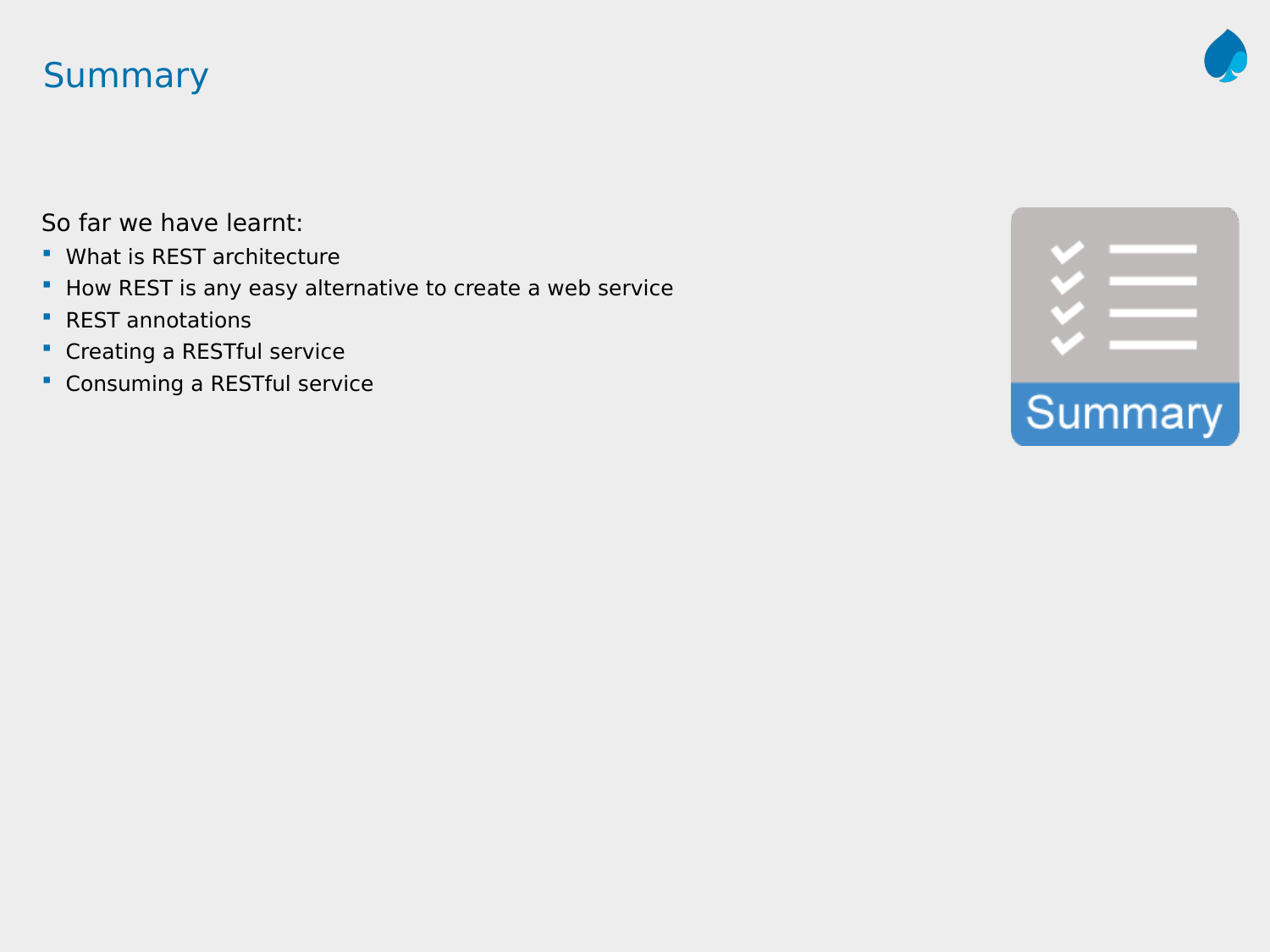

# Summary
So far we have learnt:
What is REST architecture
How REST is any easy alternative to create a web service
REST annotations
Creating a RESTful service
Consuming a RESTful service